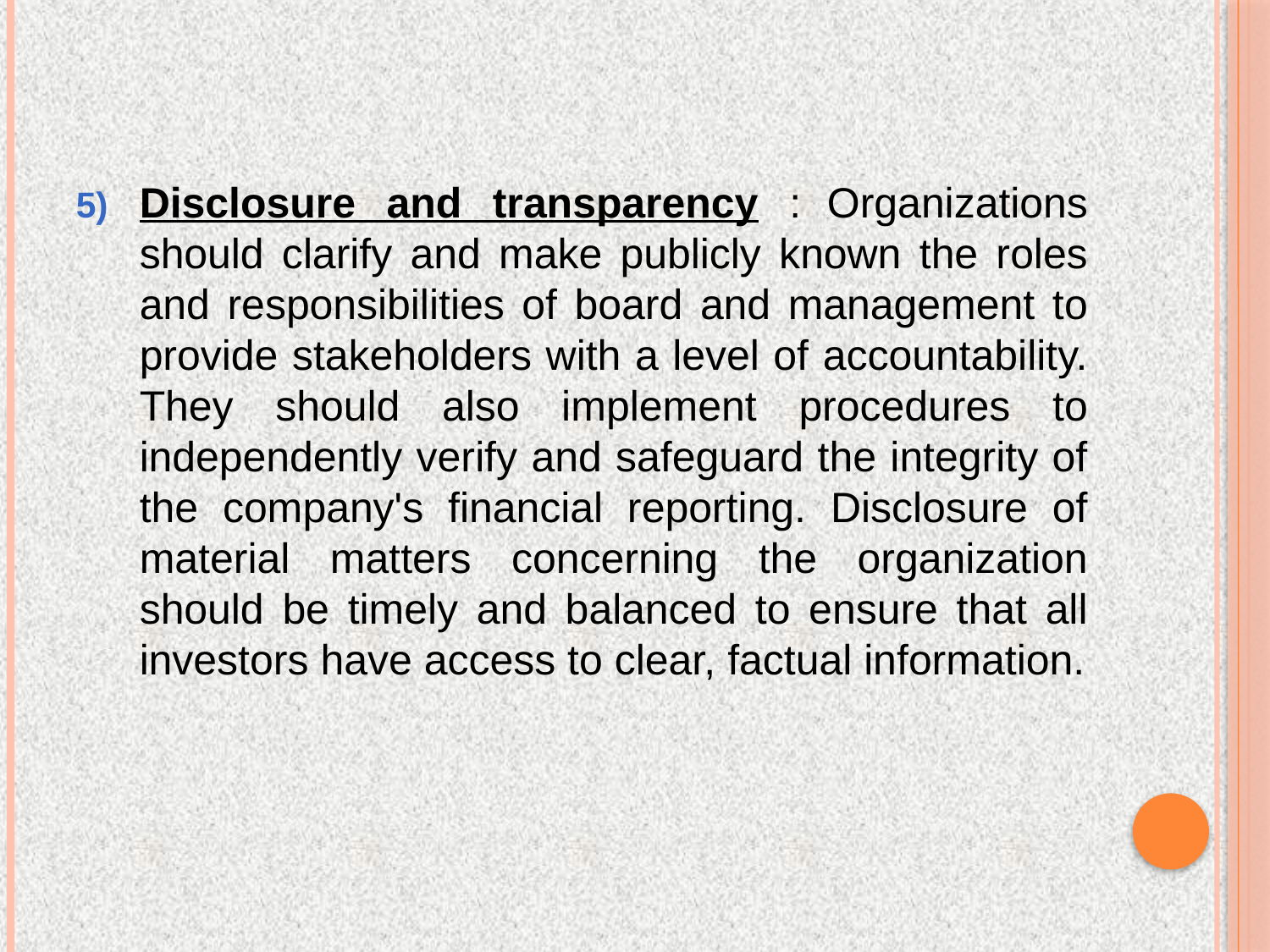

Disclosure and transparency : Organizations should clarify and make publicly known the roles and responsibilities of board and management to provide stakeholders with a level of accountability. They should also implement procedures to independently verify and safeguard the integrity of the company's financial reporting. Disclosure of material matters concerning the organization should be timely and balanced to ensure that all investors have access to clear, factual information.